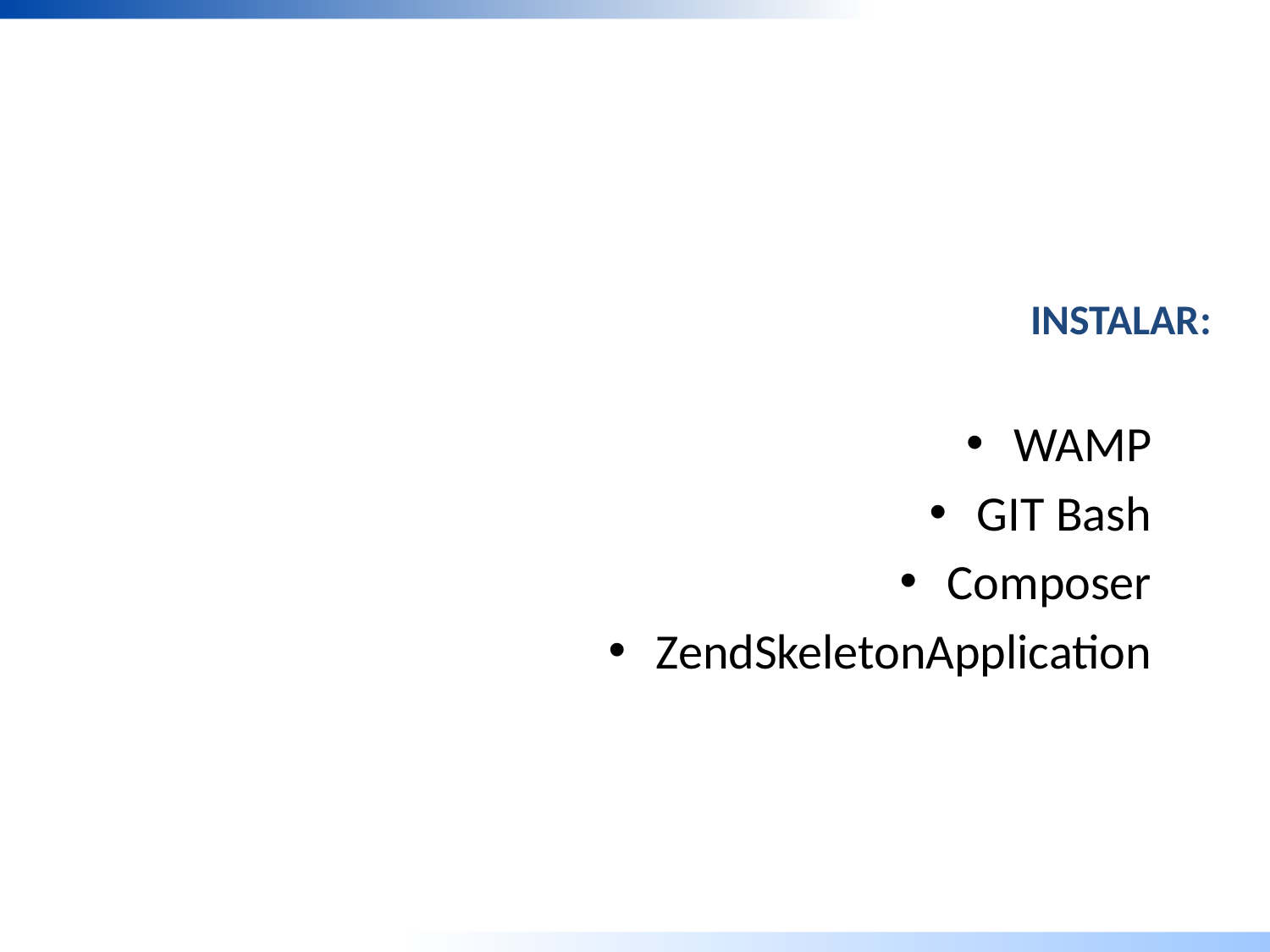

# Instalar:
WAMP
GIT Bash
Composer
ZendSkeletonApplication